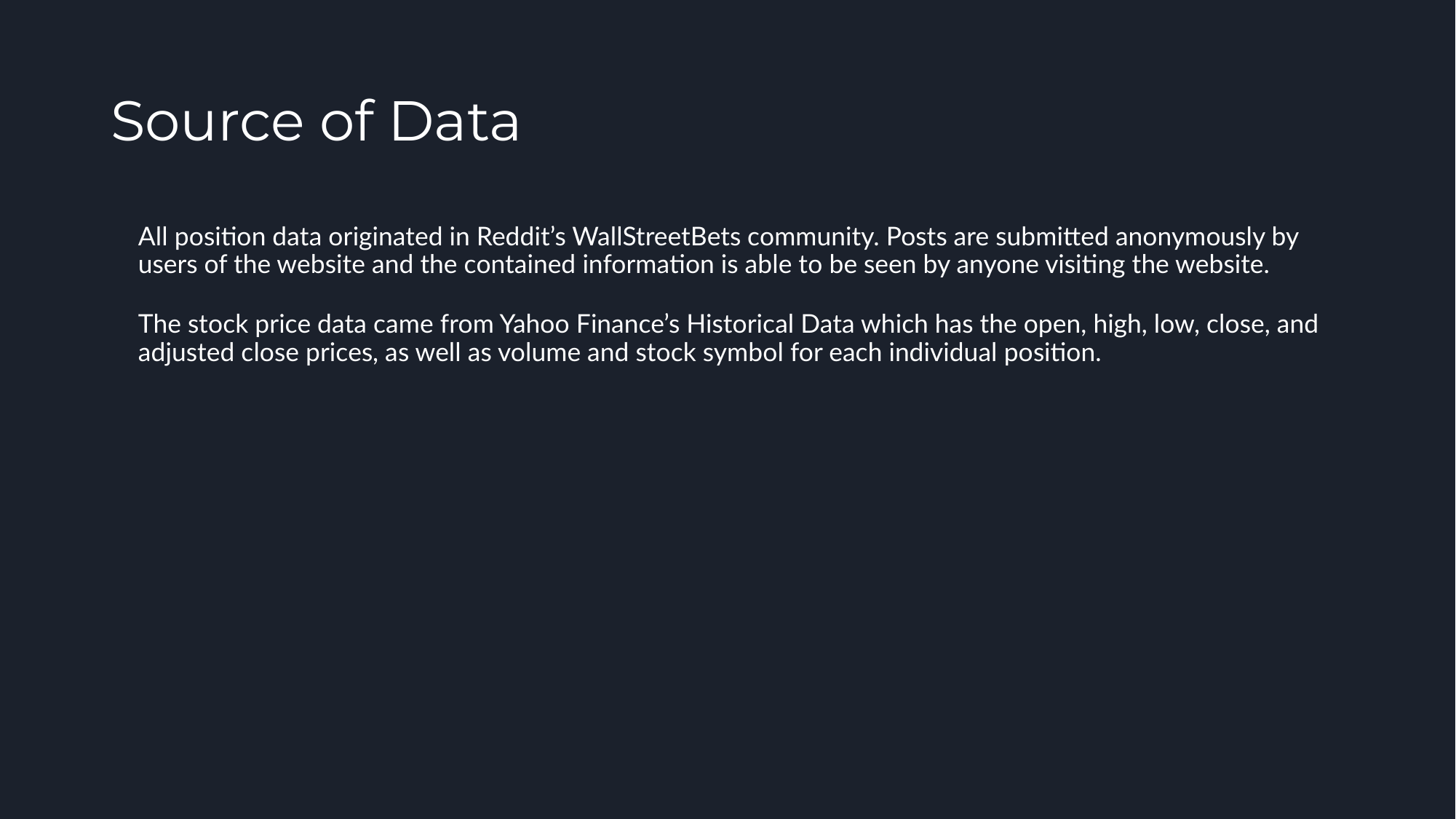

# Source of Data
All position data originated in Reddit’s WallStreetBets community. Posts are submitted anonymously by users of the website and the contained information is able to be seen by anyone visiting the website.
The stock price data came from Yahoo Finance’s Historical Data which has the open, high, low, close, and adjusted close prices, as well as volume and stock symbol for each individual position.